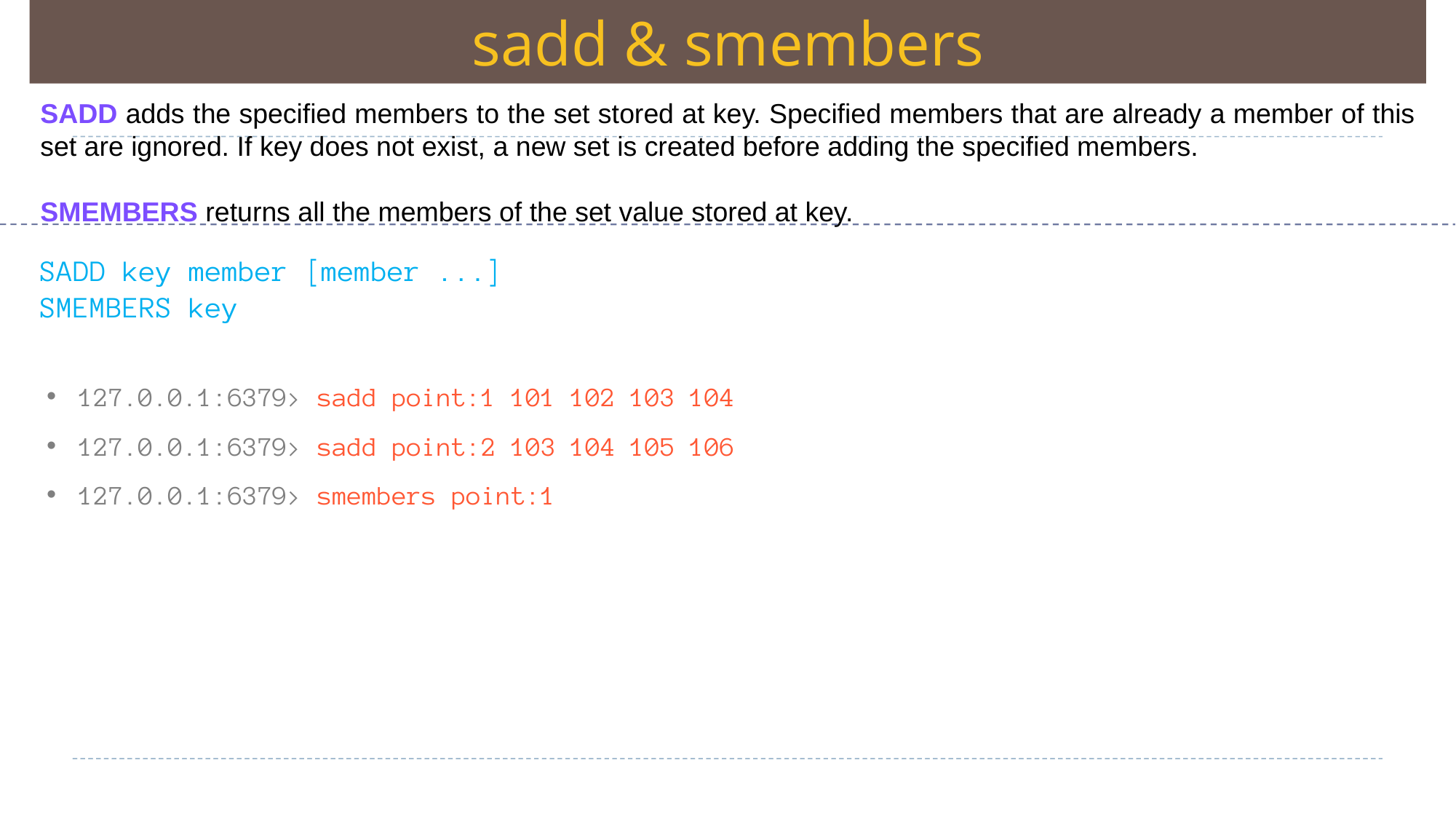

sadd & smembers
SADD adds the specified members to the set stored at key. Specified members that are already a member of this set are ignored. If key does not exist, a new set is created before adding the specified members.

SMEMBERS returns all the members of the set value stored at key.

SADD key member [member ...]
SMEMBERS key
127.0.0.1:6379> sadd point:1 101 102 103 104
127.0.0.1:6379> sadd point:2 103 104 105 106
127.0.0.1:6379> smembers point:1